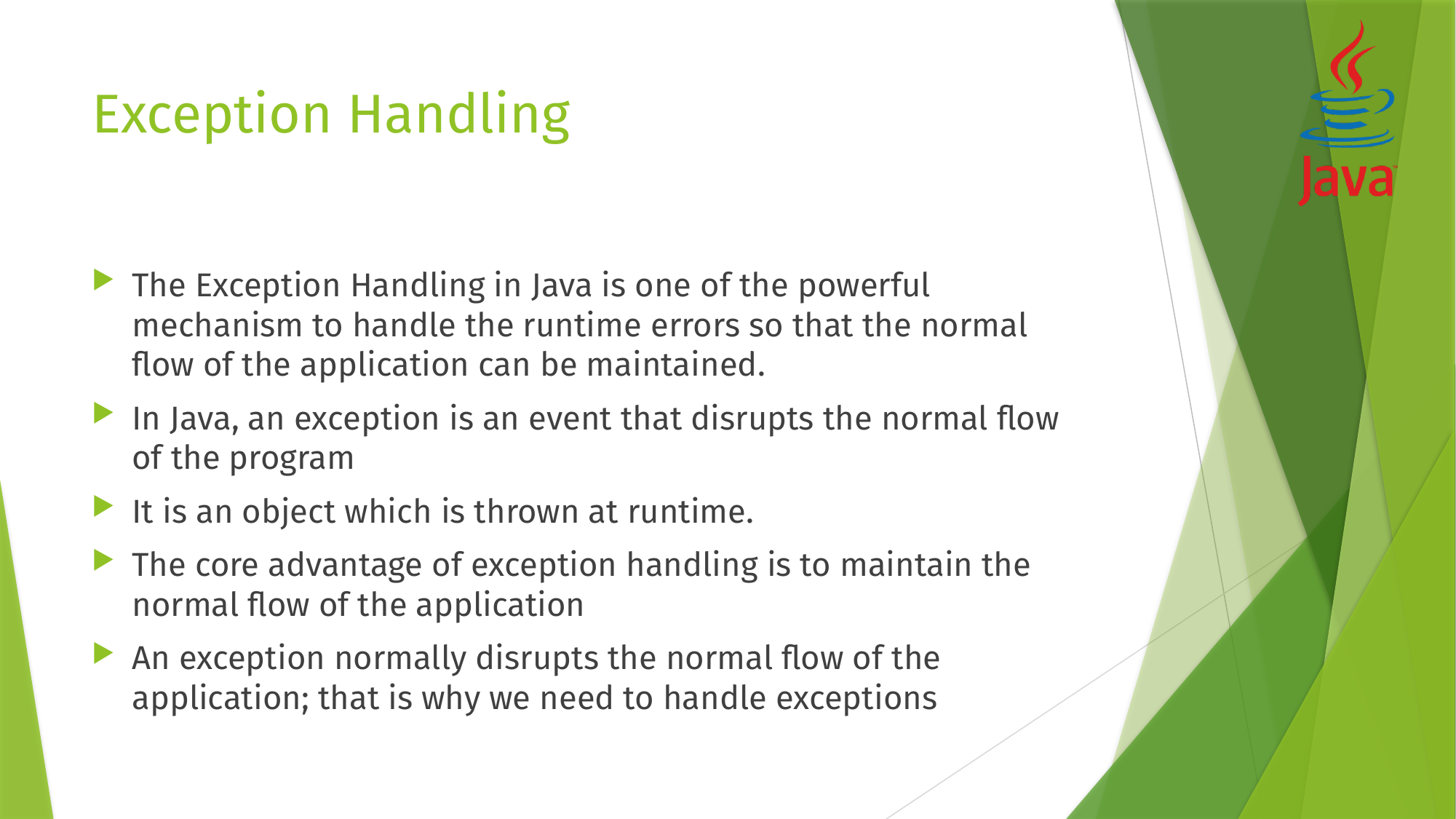

# Exception Handling
The Exception Handling in Java is one of the powerful mechanism to handle the runtime errors so that the normal flow of the application can be maintained.
In Java, an exception is an event that disrupts the normal flow of the program
It is an object which is thrown at runtime.
The core advantage of exception handling is to maintain the normal flow of the application
An exception normally disrupts the normal flow of the application; that is why we need to handle exceptions